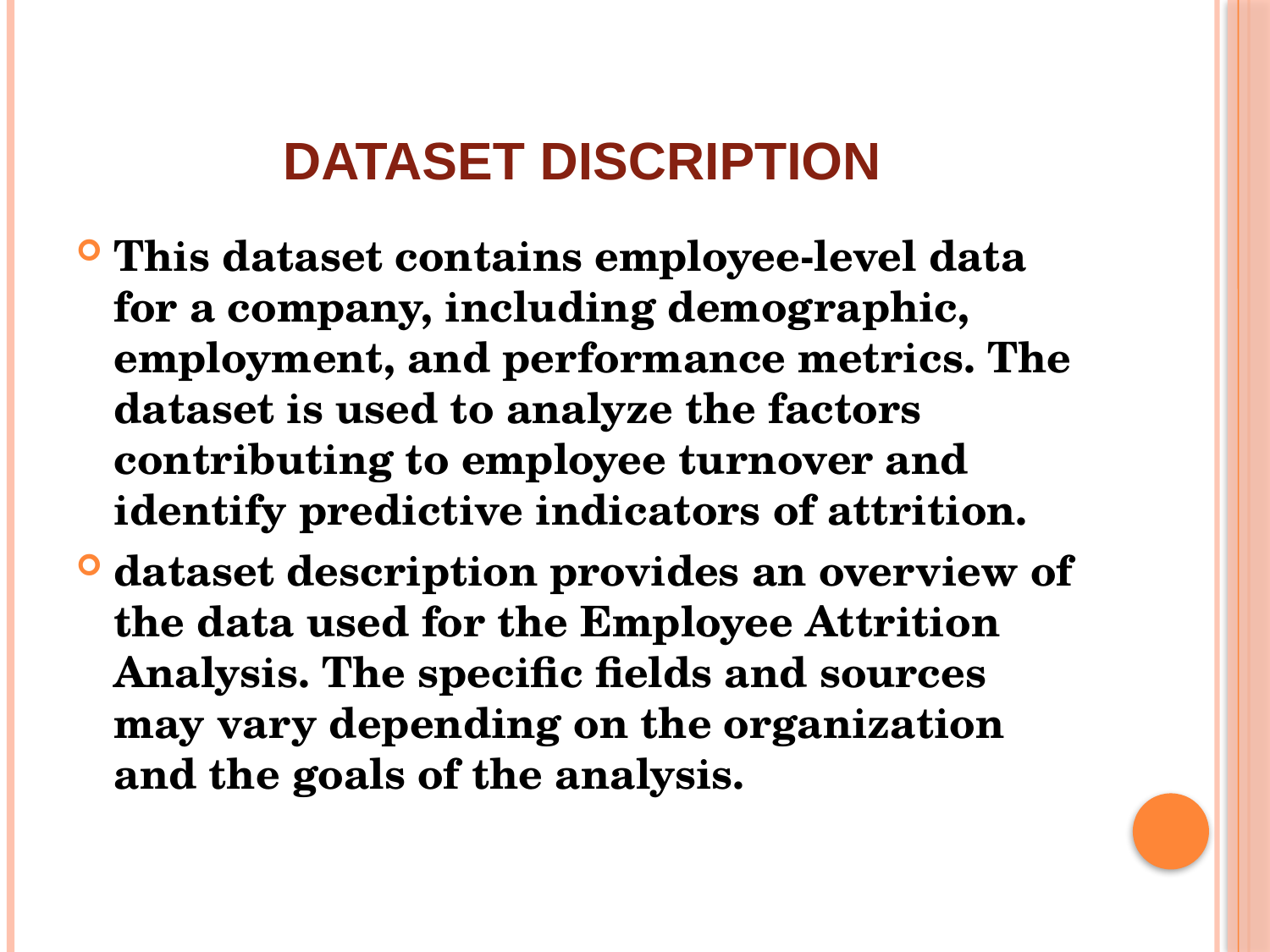

# DATASET DISCRIPTION
This dataset contains employee-level data for a company, including demographic, employment, and performance metrics. The dataset is used to analyze the factors contributing to employee turnover and identify predictive indicators of attrition.
dataset description provides an overview of the data used for the Employee Attrition Analysis. The specific fields and sources may vary depending on the organization and the goals of the analysis.